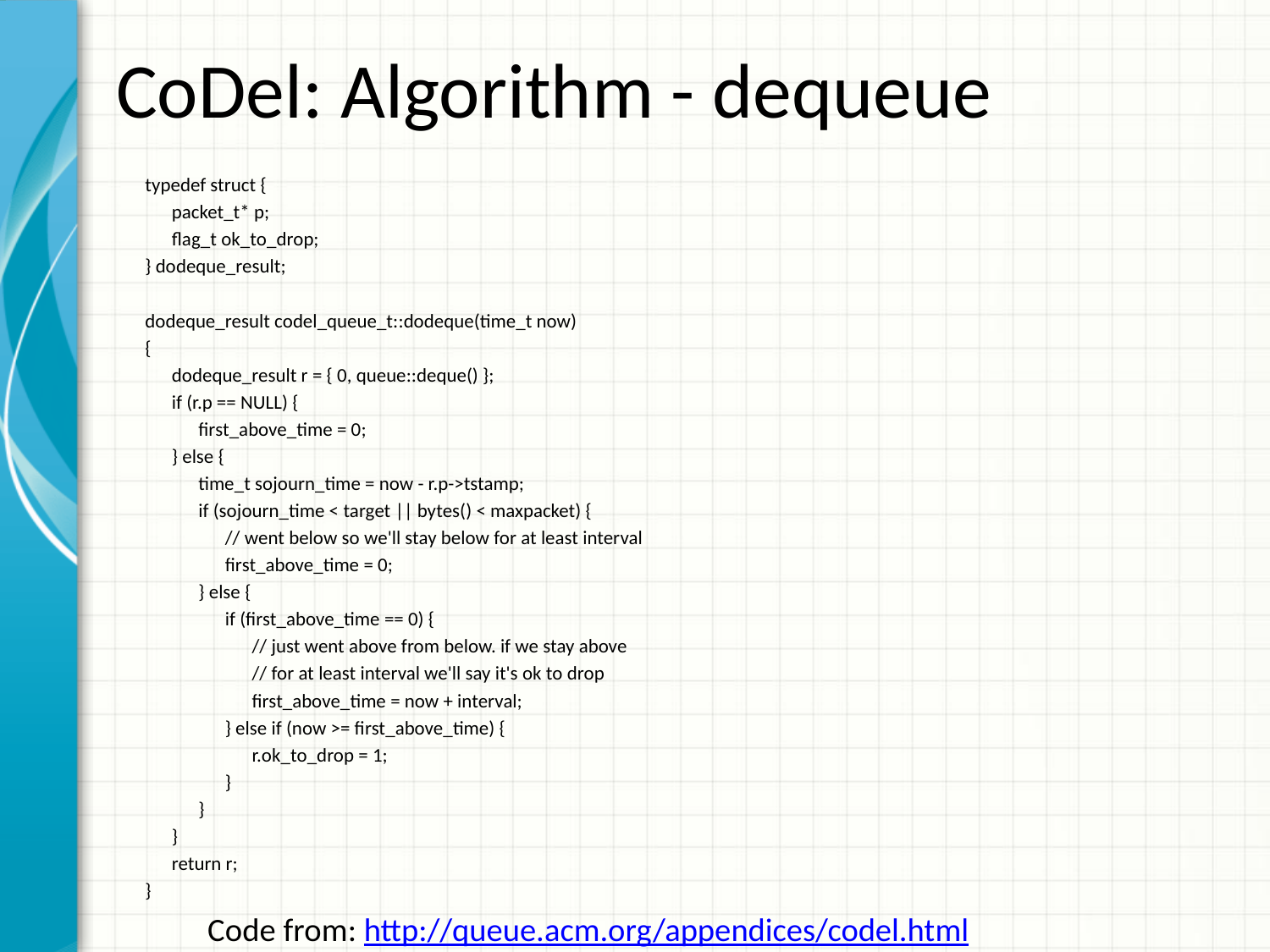

# CoDel: Algorithm - dequeue
typedef struct {
      packet_t* p;
      flag_t ok_to_drop;
} dodeque_result;

dodeque_result codel_queue_t::dodeque(time_t now)
{
      dodeque_result r = { 0, queue::deque() };
      if (r.p == NULL) {
            first_above_time = 0;
      } else {
            time_t sojourn_time = now - r.p->tstamp;
            if (sojourn_time < target || bytes() < maxpacket) {
                  // went below so we'll stay below for at least interval
                  first_above_time = 0;
            } else {
                  if (first_above_time == 0) {
                        // just went above from below. if we stay above
                        // for at least interval we'll say it's ok to drop
                        first_above_time = now + interval;
                  } else if (now >= first_above_time) {
                        r.ok_to_drop = 1;
                  }
            }
      }
      return r;
}
Code from: http://queue.acm.org/appendices/codel.html